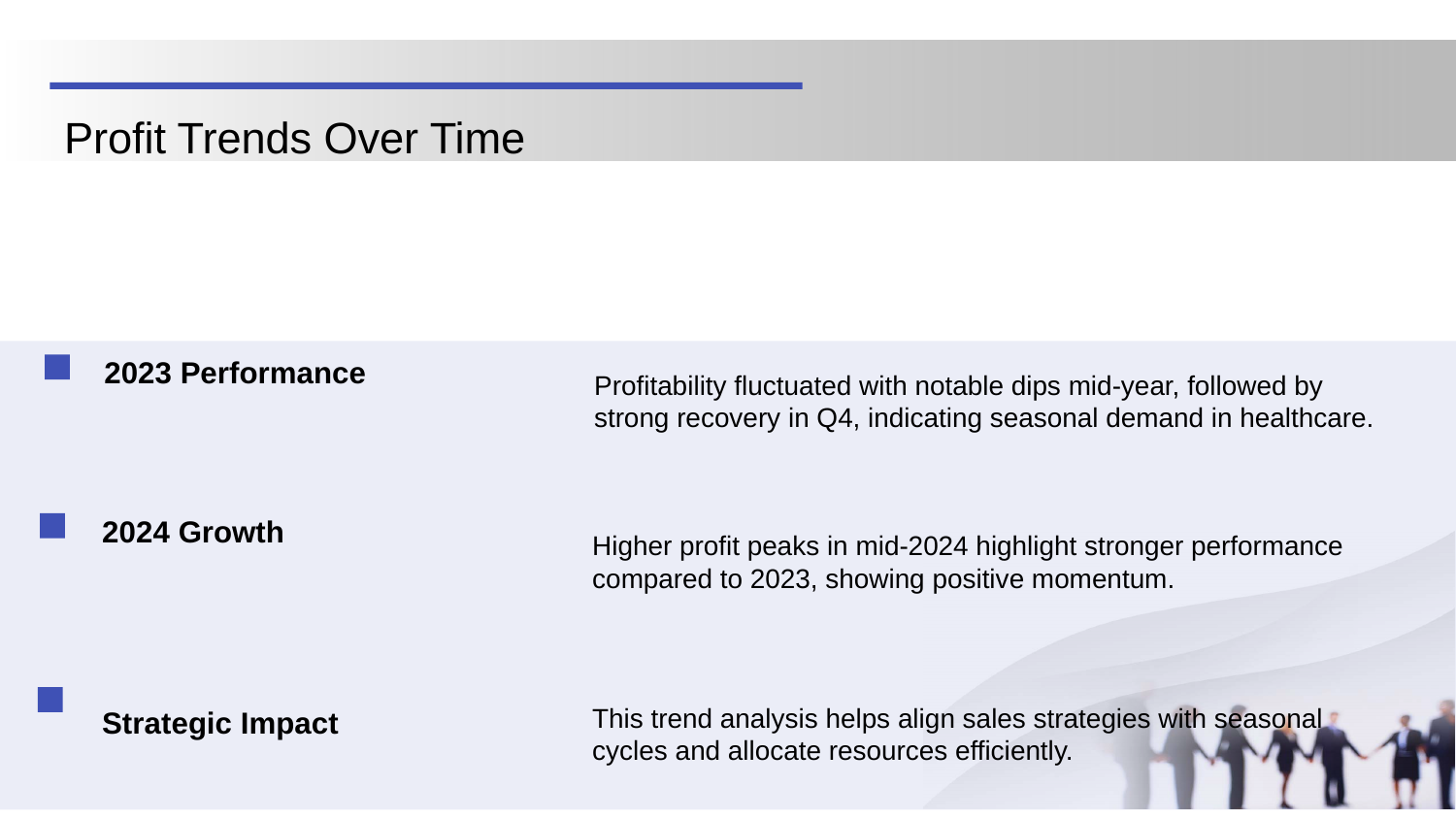

Profit Trends Over Time

2023 Performance
Profitability fluctuated with notable dips mid-year, followed by strong recovery in Q4, indicating seasonal demand in healthcare.

2024 Growth
Higher profit peaks in mid-2024 highlight stronger performance compared to 2023, showing positive momentum.
This trend analysis helps align sales strategies with seasonal cycles and allocate resources efficiently.

Strategic Impact